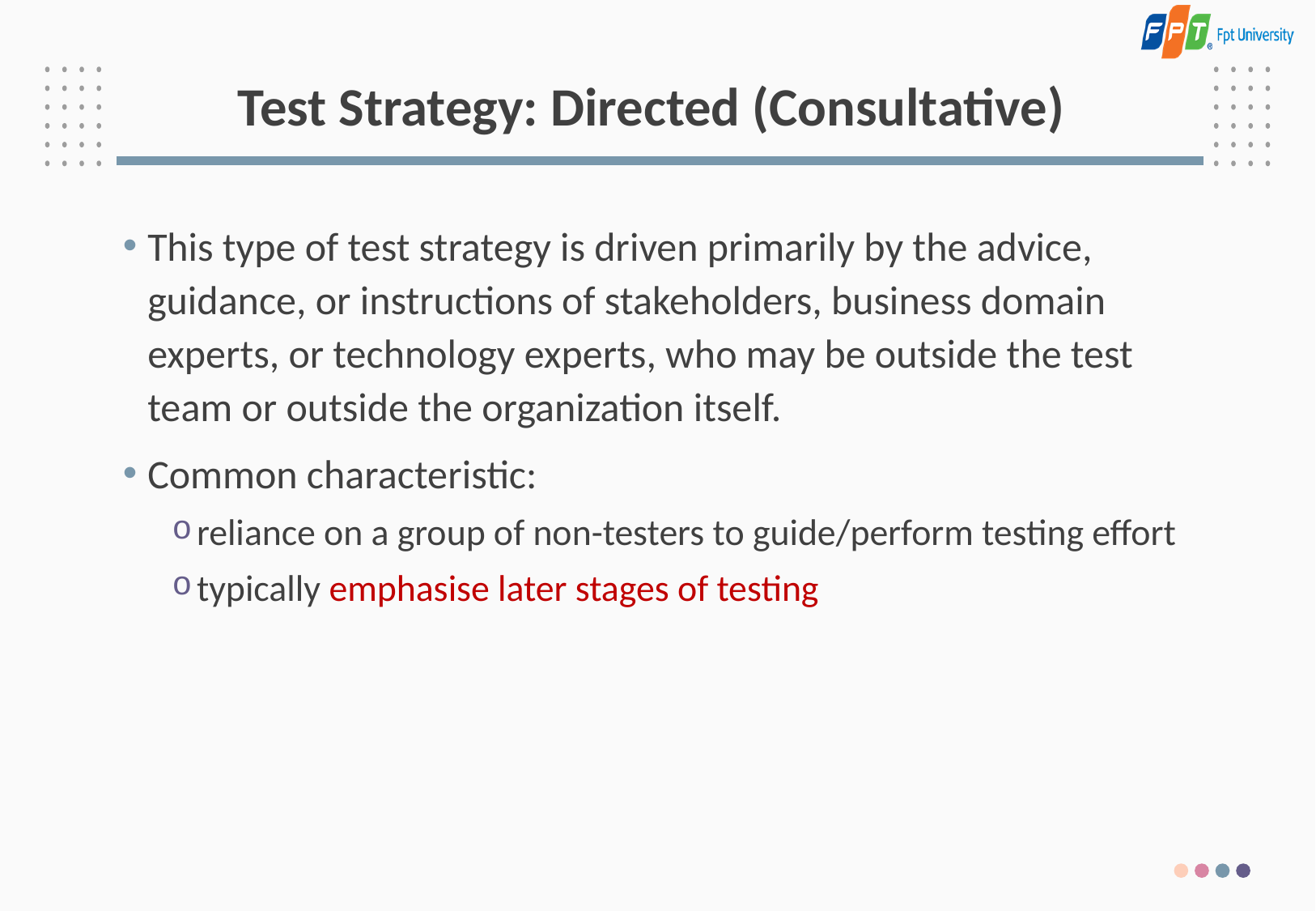

# Test Strategy: Directed (Consultative)
This type of test strategy is driven primarily by the advice, guidance, or instructions of stakeholders, business domain experts, or technology experts, who may be outside the test team or outside the organization itself.
Common characteristic:
reliance on a group of non-testers to guide/perform testing effort
typically emphasise later stages of testing